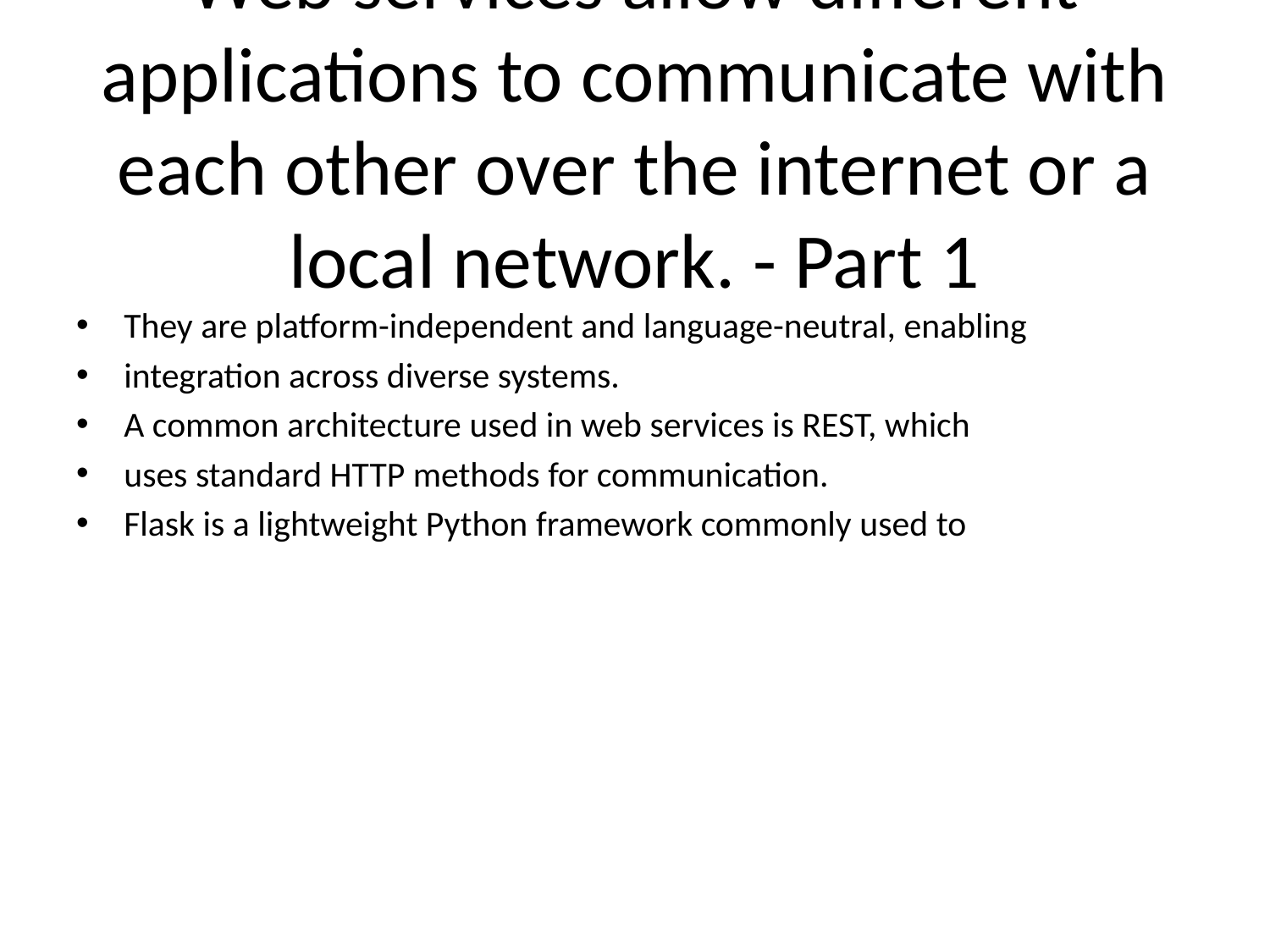

# Web services allow different applications to communicate with each other over the internet or a local network. - Part 1

They are platform-independent and language-neutral, enabling
integration across diverse systems.
A common architecture used in web services is REST, which
uses standard HTTP methods for communication.
Flask is a lightweight Python framework commonly used to